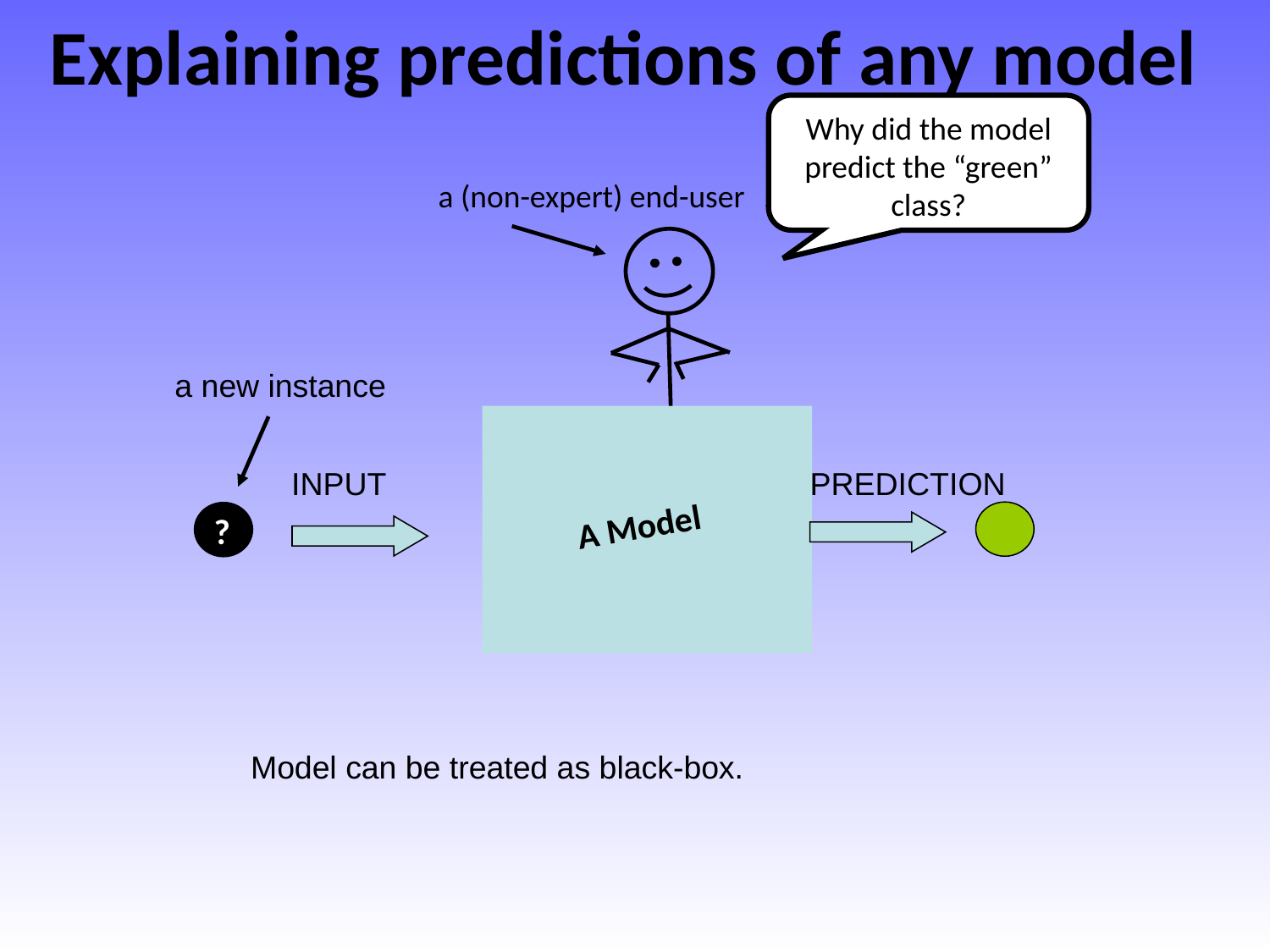

Explaining predictions of any model
Why did the model predict the “green” class?
a (non-expert) end-user

a new instance

INPUT

PREDICTION

A Model

?

Model can be treated as black-box.